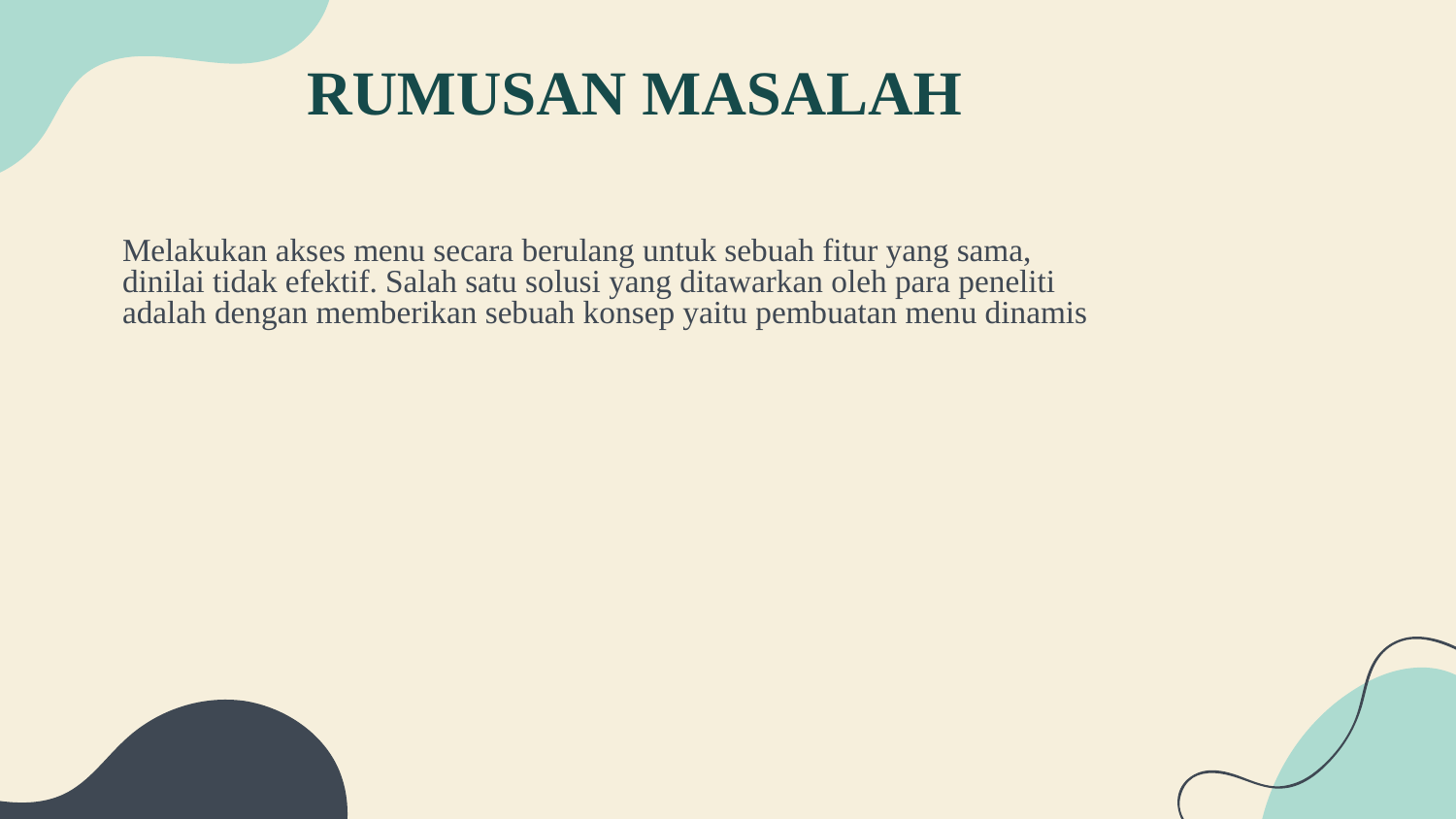

# RUMUSAN MASALAH
Melakukan akses menu secara berulang untuk sebuah fitur yang sama, dinilai tidak efektif. Salah satu solusi yang ditawarkan oleh para peneliti adalah dengan memberikan sebuah konsep yaitu pembuatan menu dinamis